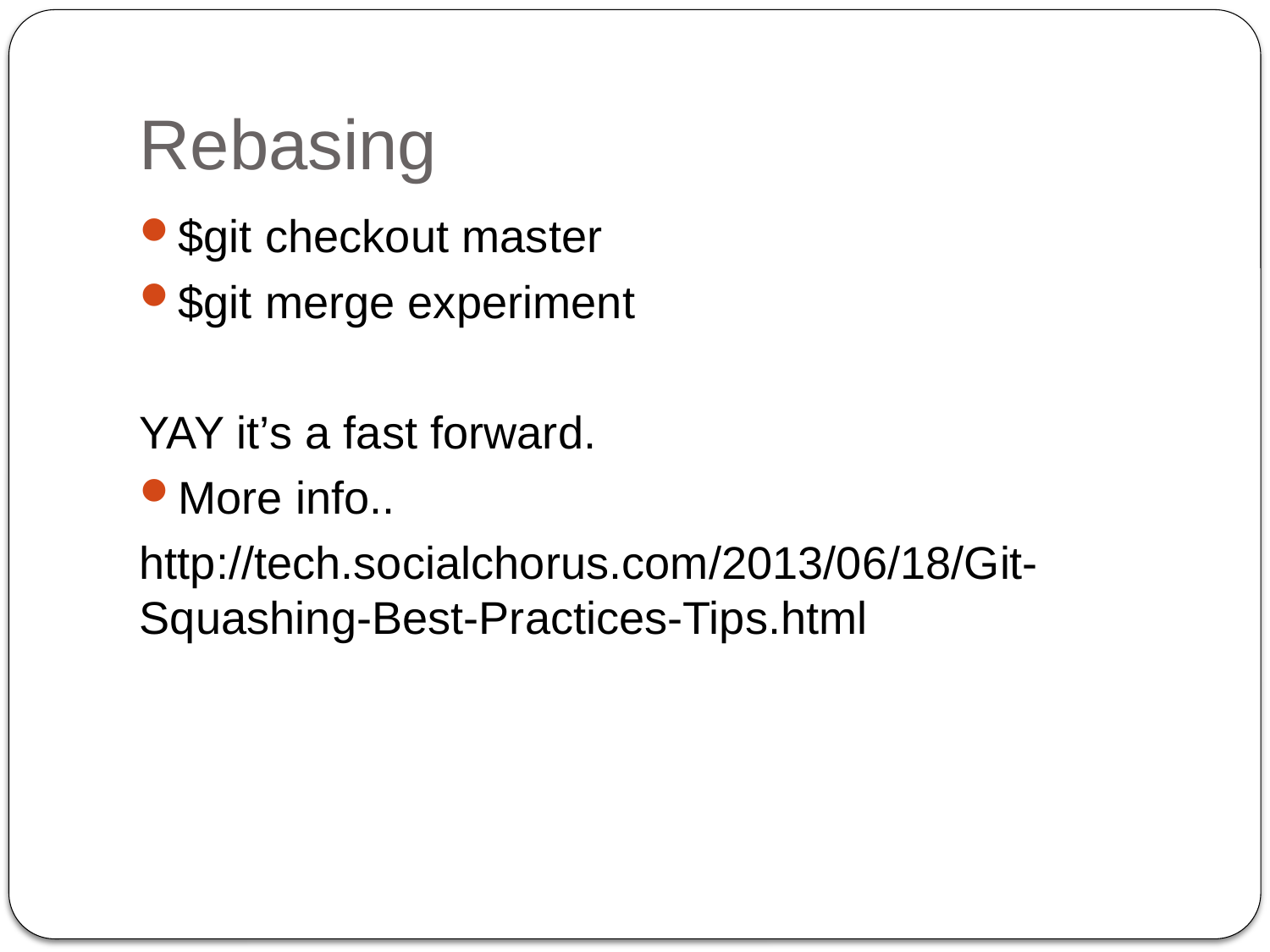

# Rebasing
$git checkout master
$git merge experiment

YAY it’s a fast forward.
More info..
http://tech.socialchorus.com/2013/06/18/Git-Squashing-Best-Practices-Tips.html